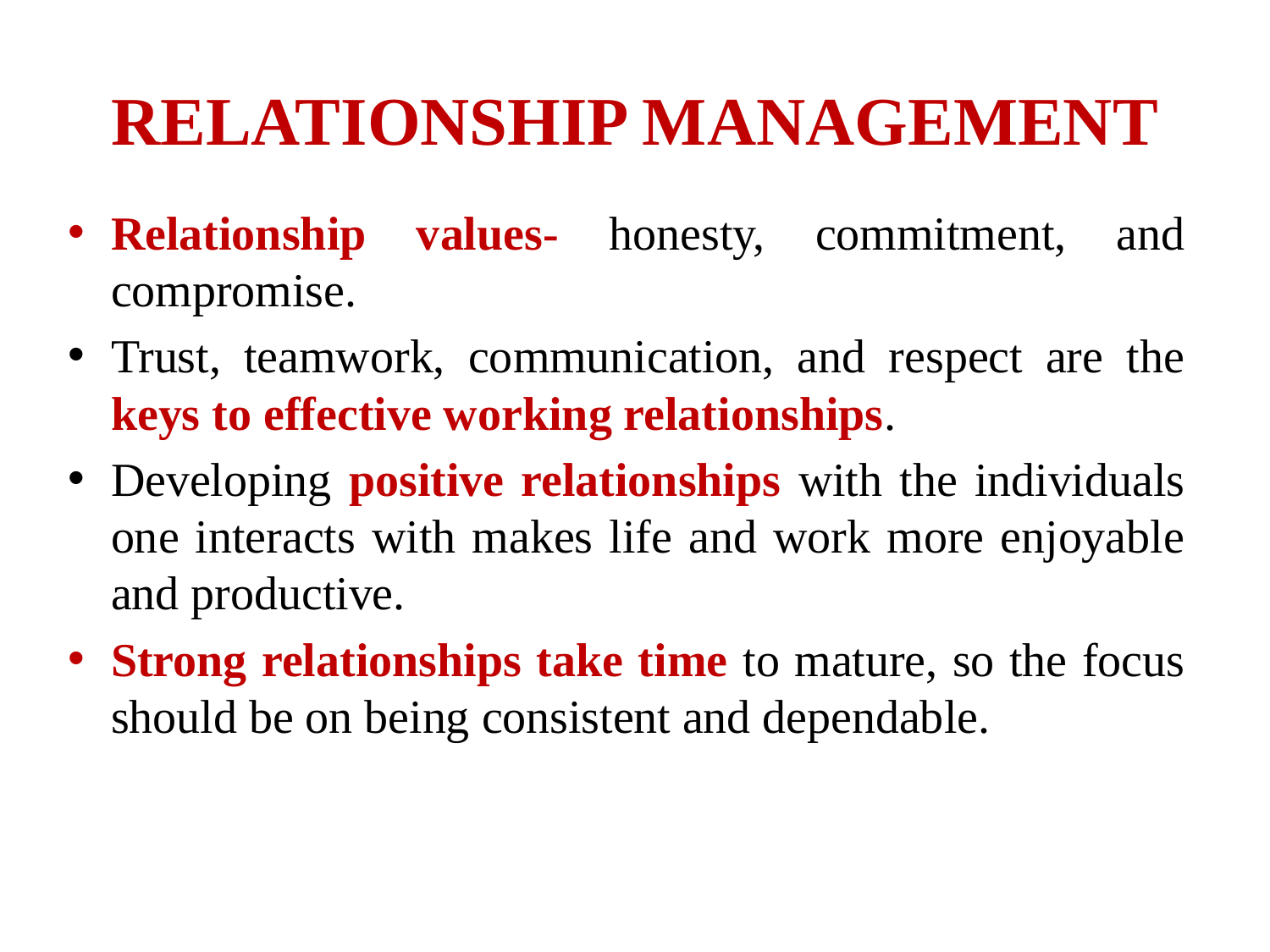

# RELATIONSHIP MANAGEMENT
Relationship values- honesty, commitment, and compromise.
Trust, teamwork, communication, and respect are the keys to effective working relationships.
Developing positive relationships with the individuals one interacts with makes life and work more enjoyable and productive.
Strong relationships take time to mature, so the focus should be on being consistent and dependable.